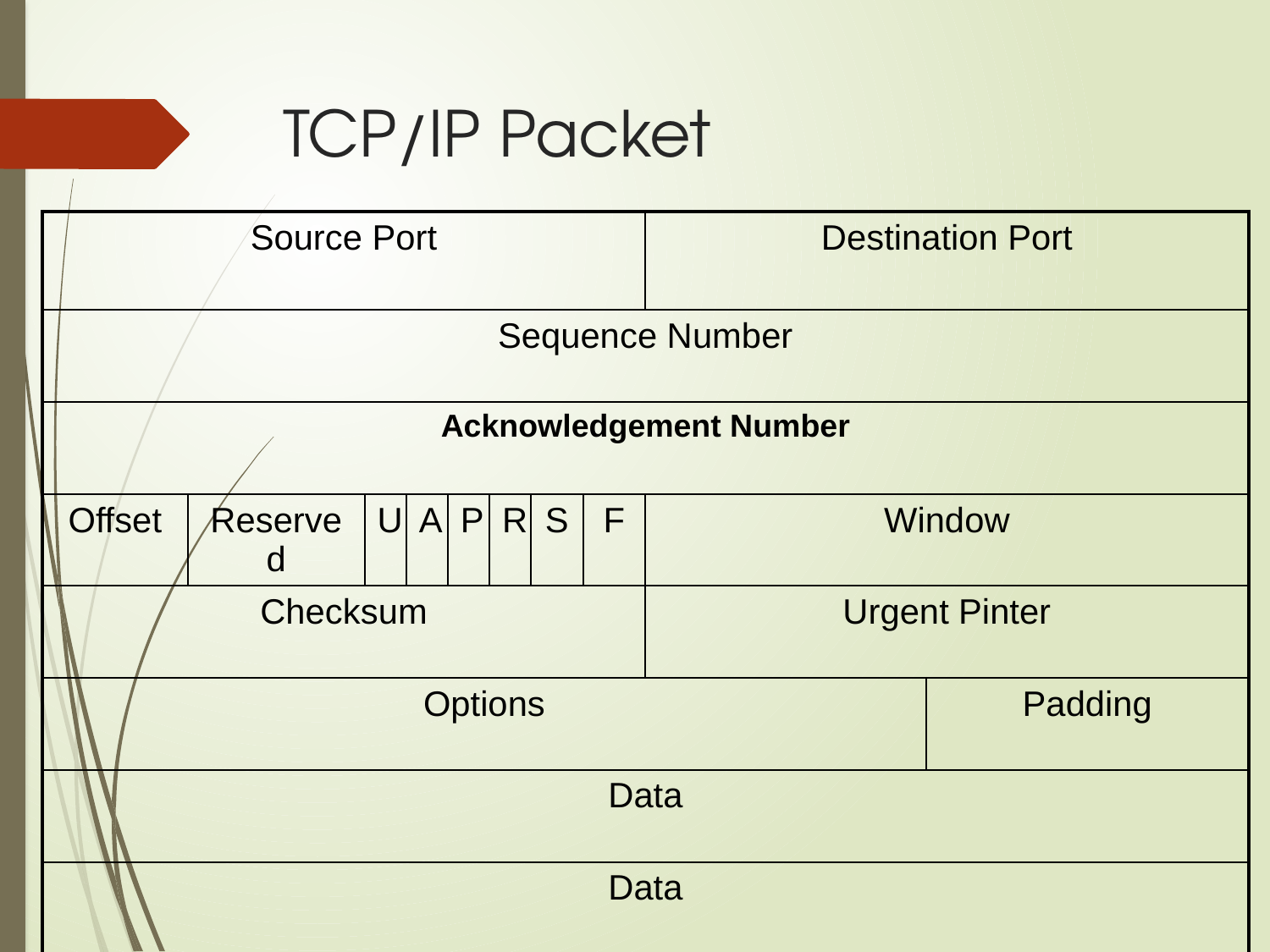

# TCP/IP Packet
| Source Port |  |  |  |  |  |  |  | Destination Port |  |
| --- | --- | --- | --- | --- | --- | --- | --- | --- | --- |
| Sequence Number |  |  |  |  |  |  |  |  |  |
| Acknowledgement Number |  |  |  |  |  |  |  |  |  |
| Offset | Reserved | U | A | P | R | S | F | Window |  |
| Checksum |  |  |  |  |  |  |  | Urgent Pinter |  |
| Options |  |  |  |  |  |  |  |  | Padding |
| Data |  |  |  |  |  |  |  |  |  |
| Data |  |  |  |  |  |  |  |  |  |